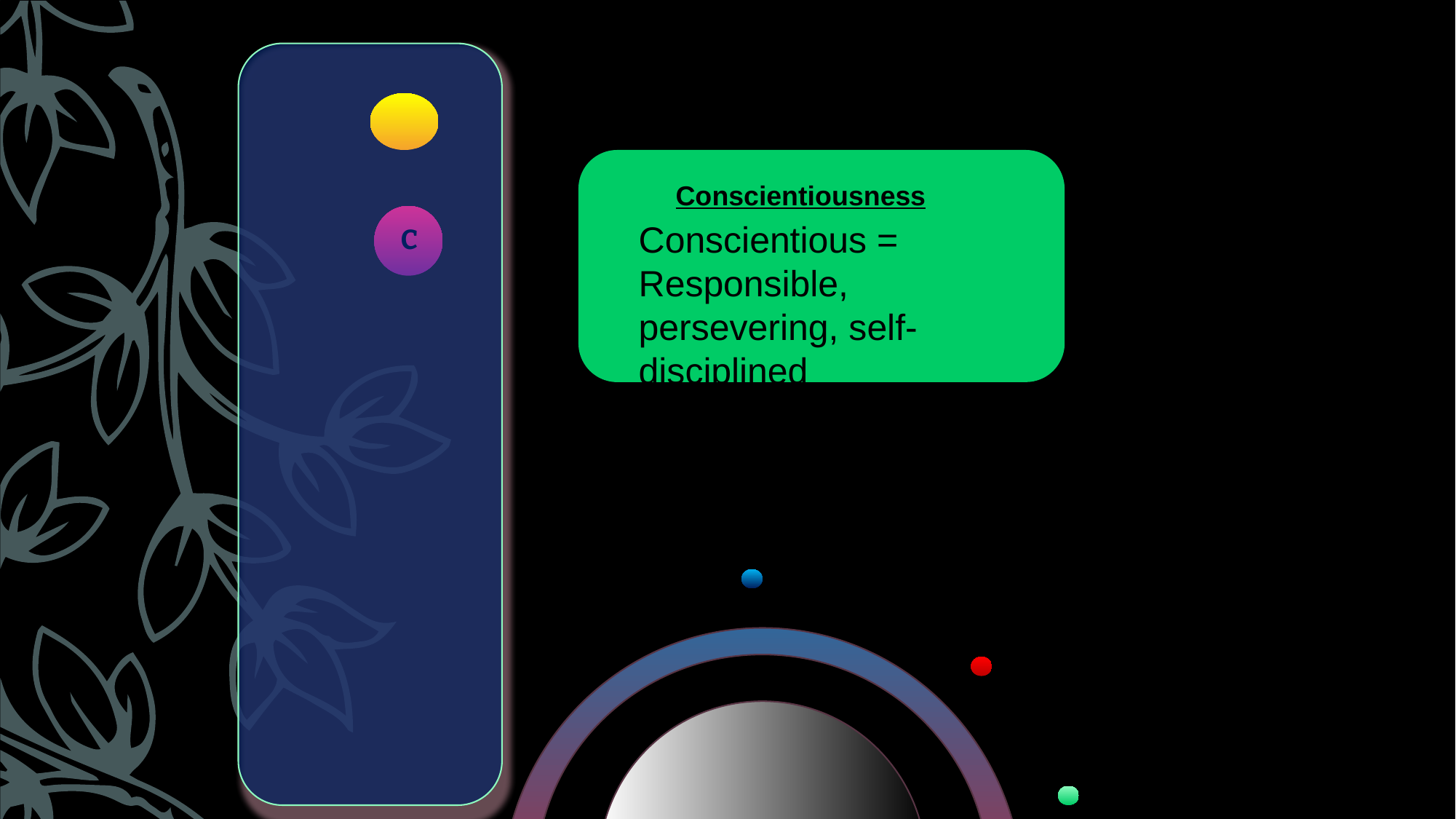

Conscientiousness
Conscientious = Responsible, persevering, self-disciplined
Impulsive = Quick to give up, fickle, careless

C